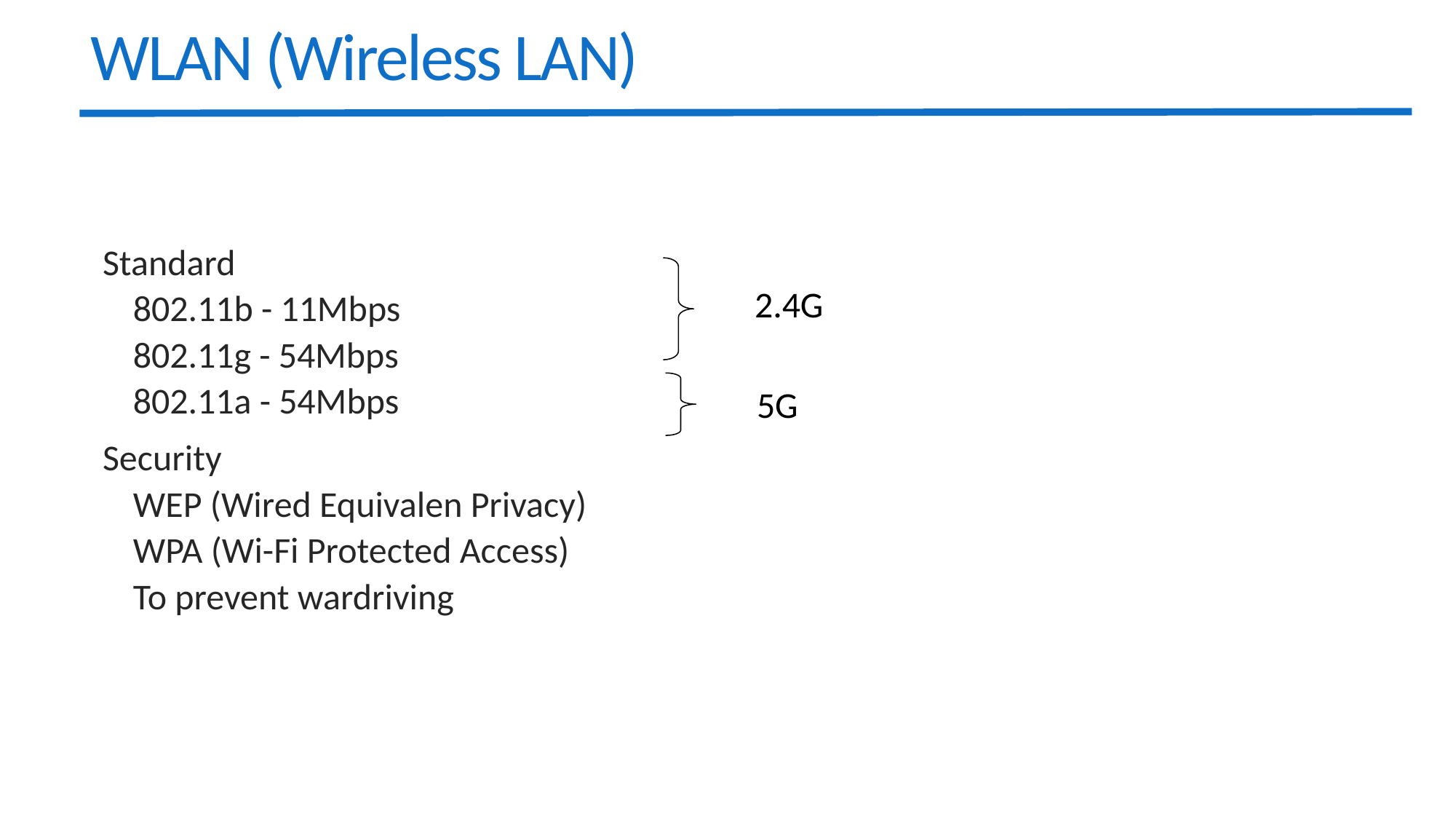

# WLAN (Wireless LAN)
Standard
802.11b - 11Mbps
802.11g - 54Mbps
802.11a - 54Mbps
Security
WEP (Wired Equivalen Privacy)
WPA (Wi-Fi Protected Access)
To prevent wardriving

2.4G

5G